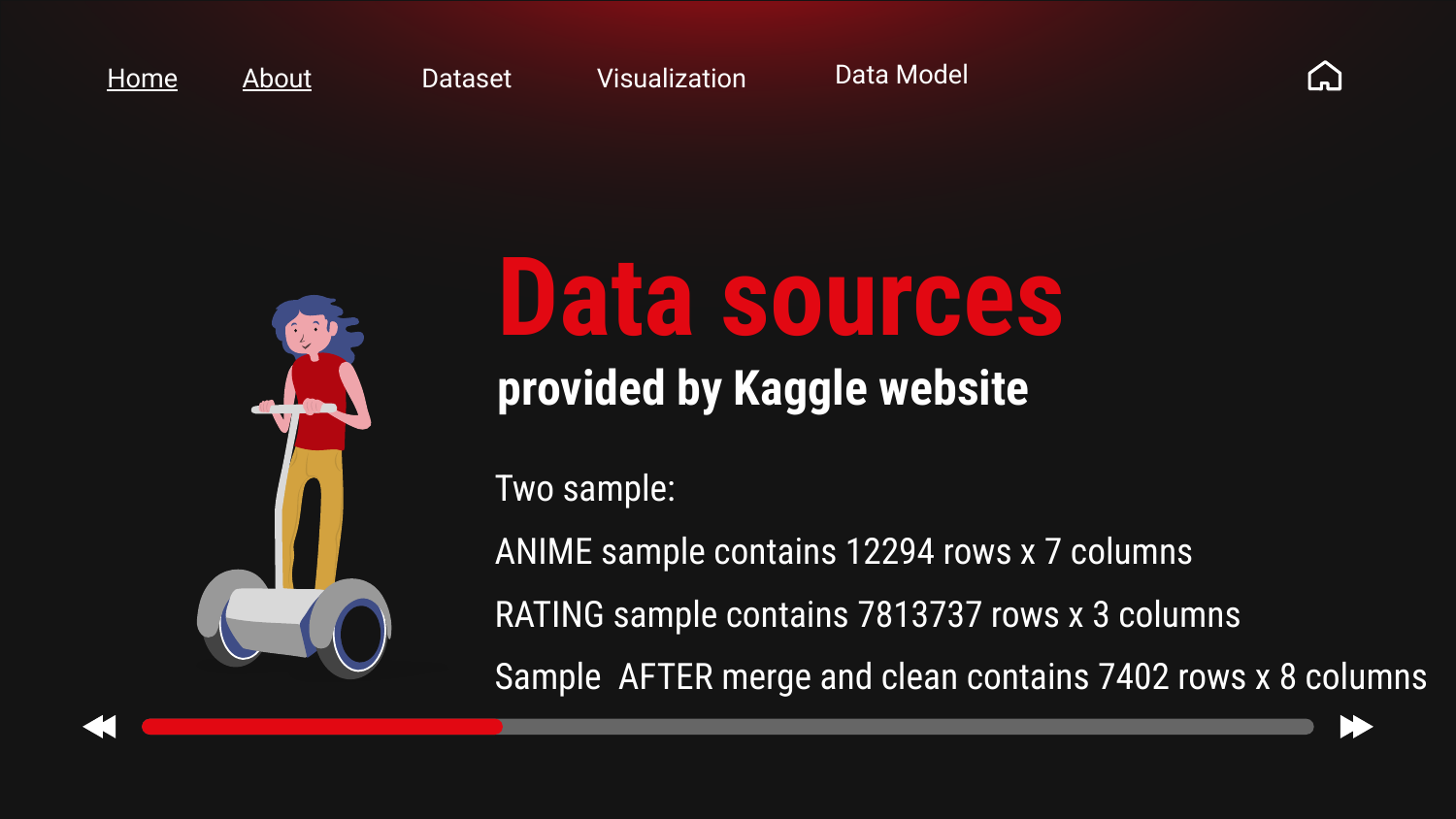

Home
About
Dataset
Visualization
Data Model

# Data sources provided by Kaggle website

Two sample:
ANIME sample contains 12294 rows x 7 columns
RATING sample contains 7813737 rows x 3 columns
Sample  AFTER merge and clean contains 7402 rows x 8 columns